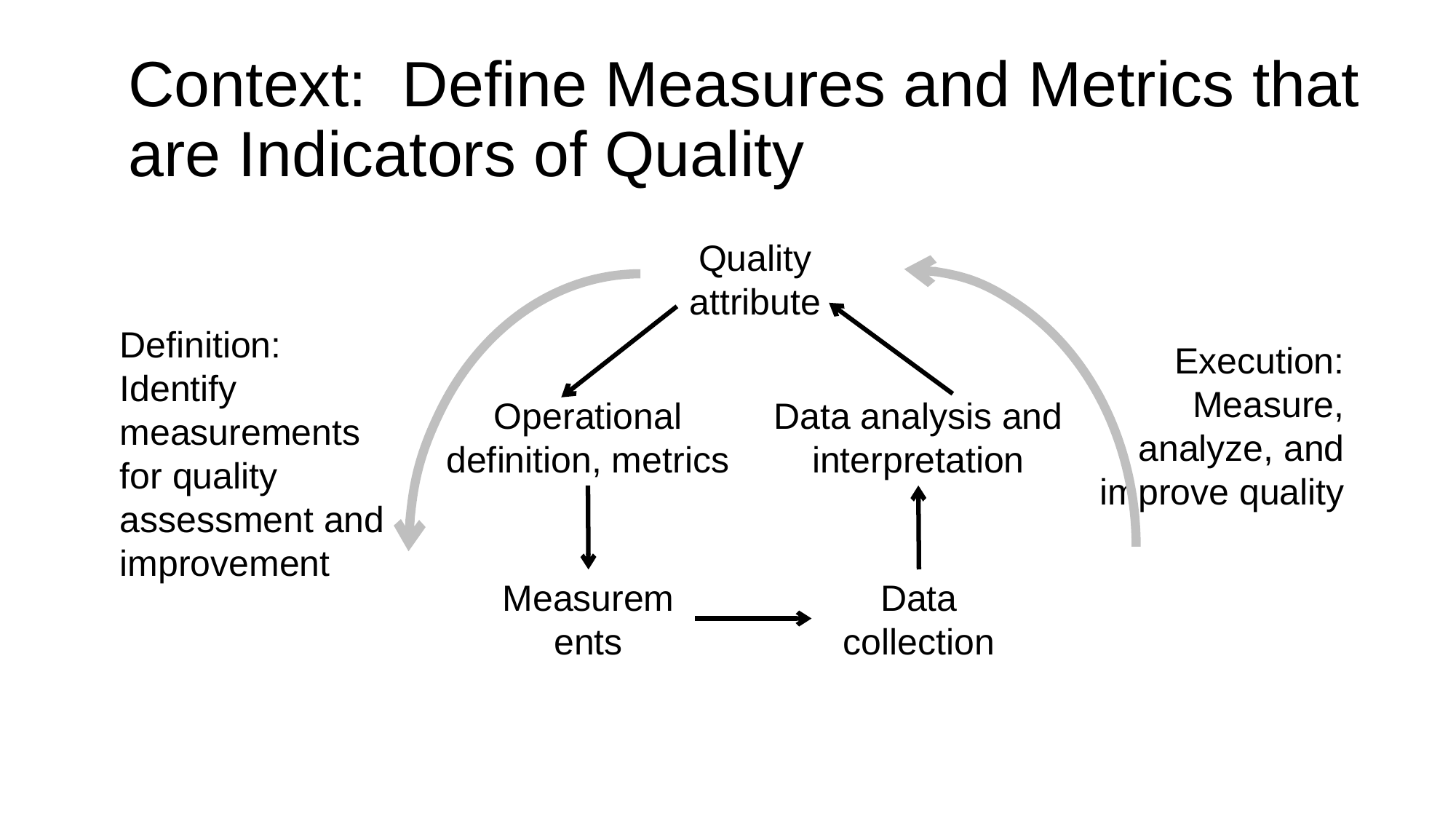

# Context:  Define Measures and Metrics that are Indicators of Quality
Quality attribute

Definition: Identify measurements for quality assessment and improvement
Execution: Measure, analyze, and improve quality
Operational definition, metrics
Data analysis and interpretation
Measurements
Data collection